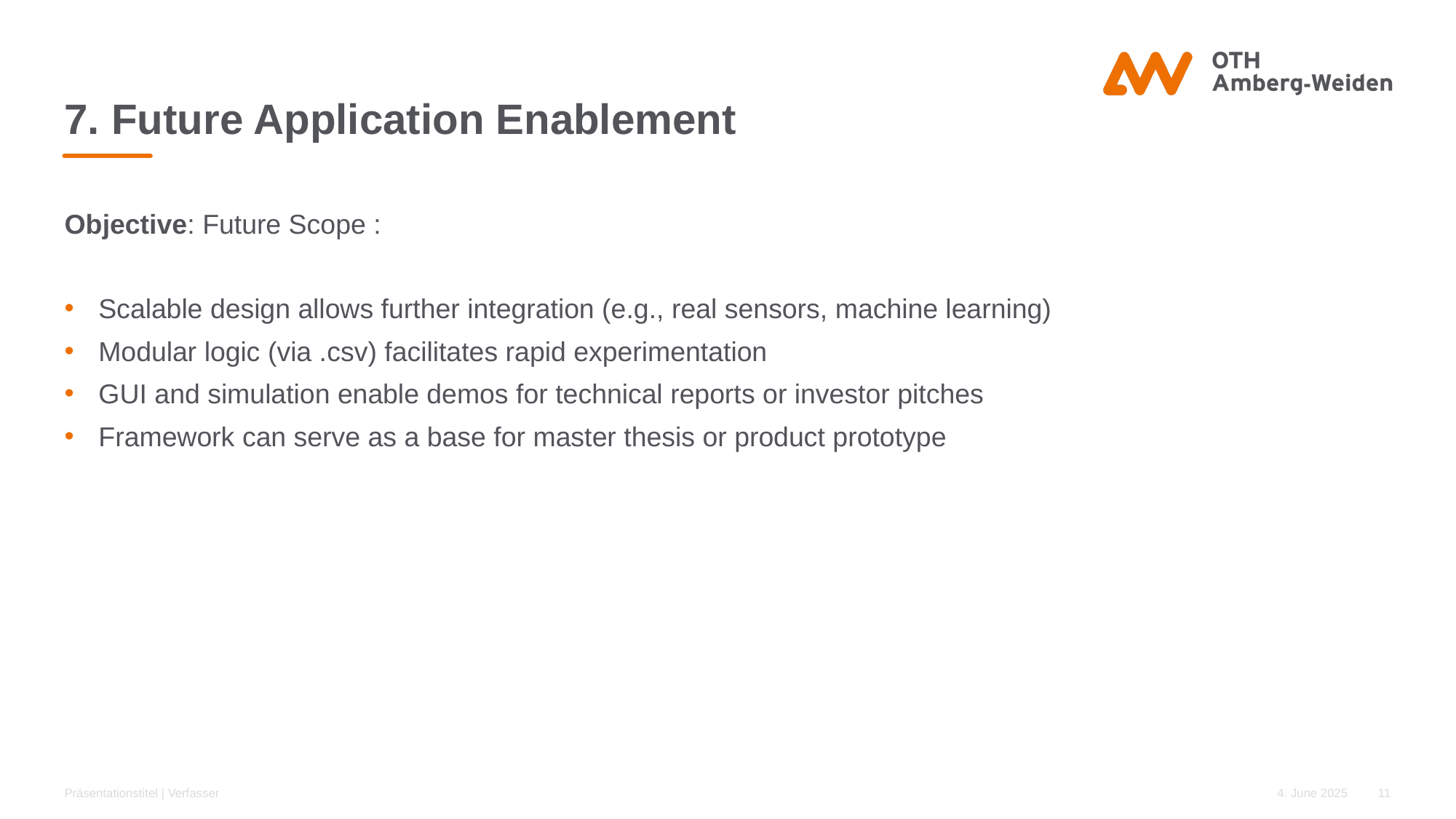

# 7. Future Application Enablement
Objective: Future Scope :

Scalable design allows further integration (e.g., real sensors, machine learning)
Modular logic (via .csv) facilitates rapid experimentation
GUI and simulation enable demos for technical reports or investor pitches
Framework can serve as a base for master thesis or product prototype
Präsentationstitel | Verfasser
4. June 2025
11